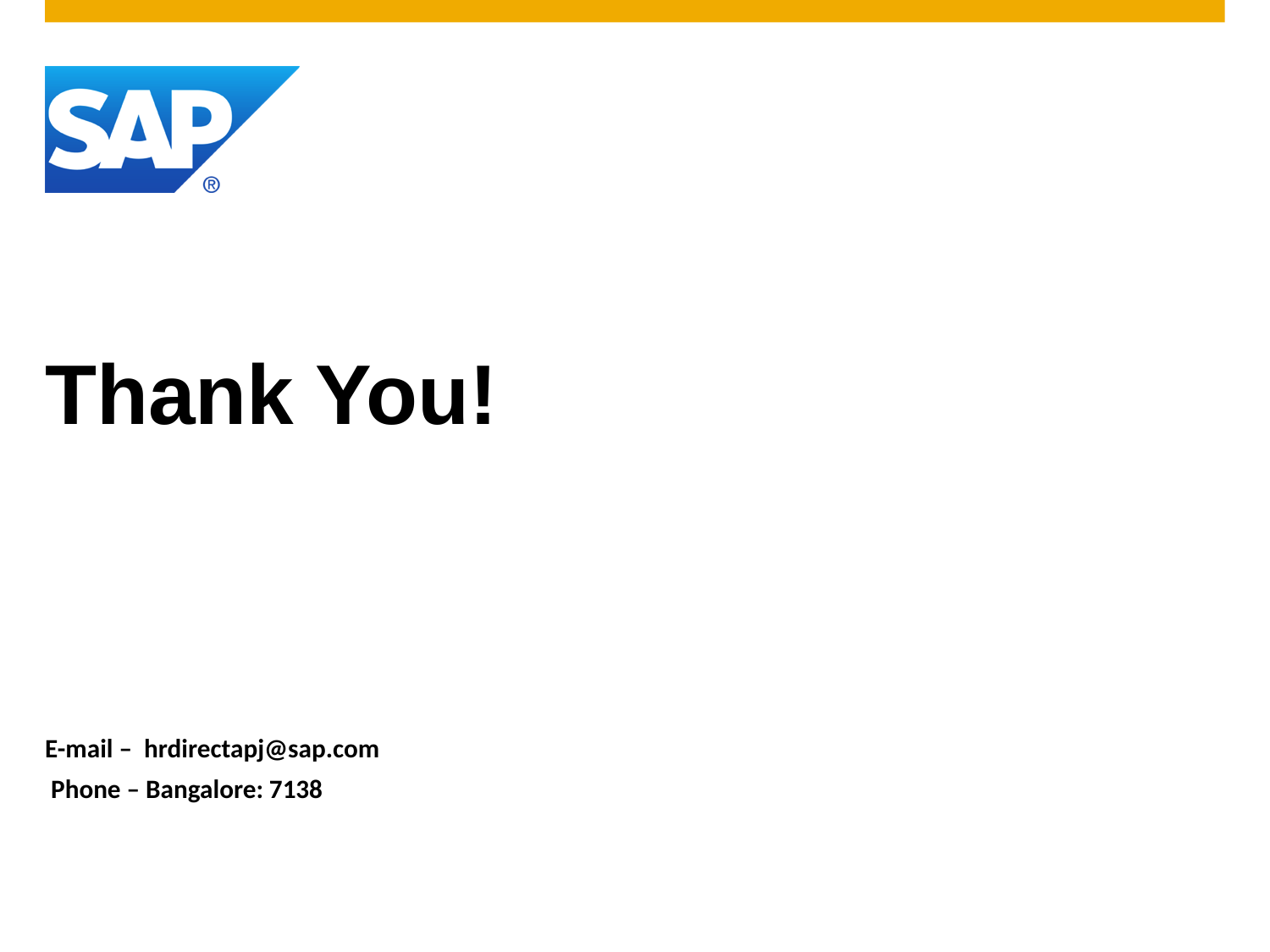

# Thank You!
E-mail –  hrdirectapj@sap.com
 Phone – Bangalore: 7138